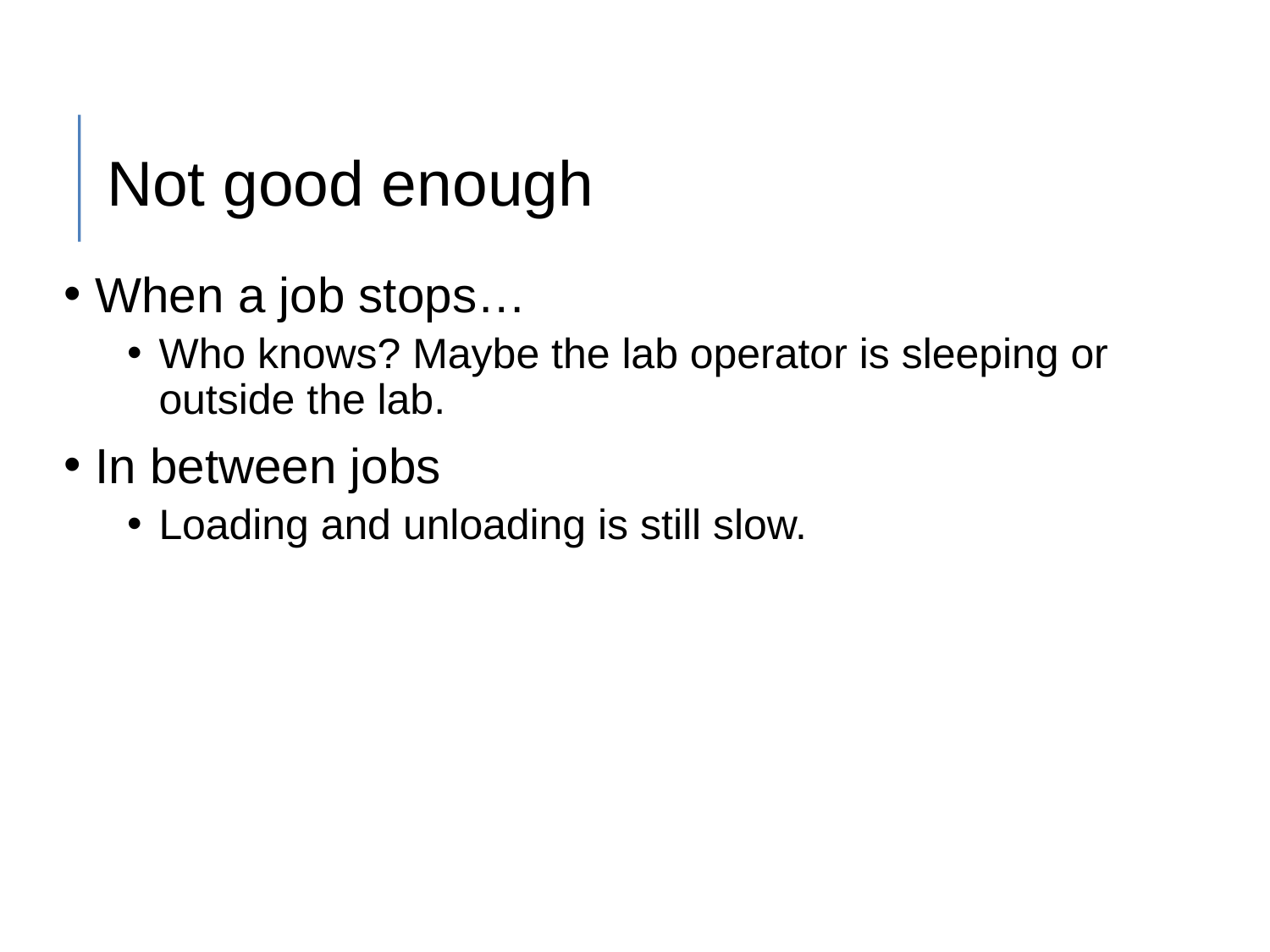

# Not good enough
When a job stops…
Who knows? Maybe the lab operator is sleeping or outside the lab.
In between jobs
Loading and unloading is still slow.